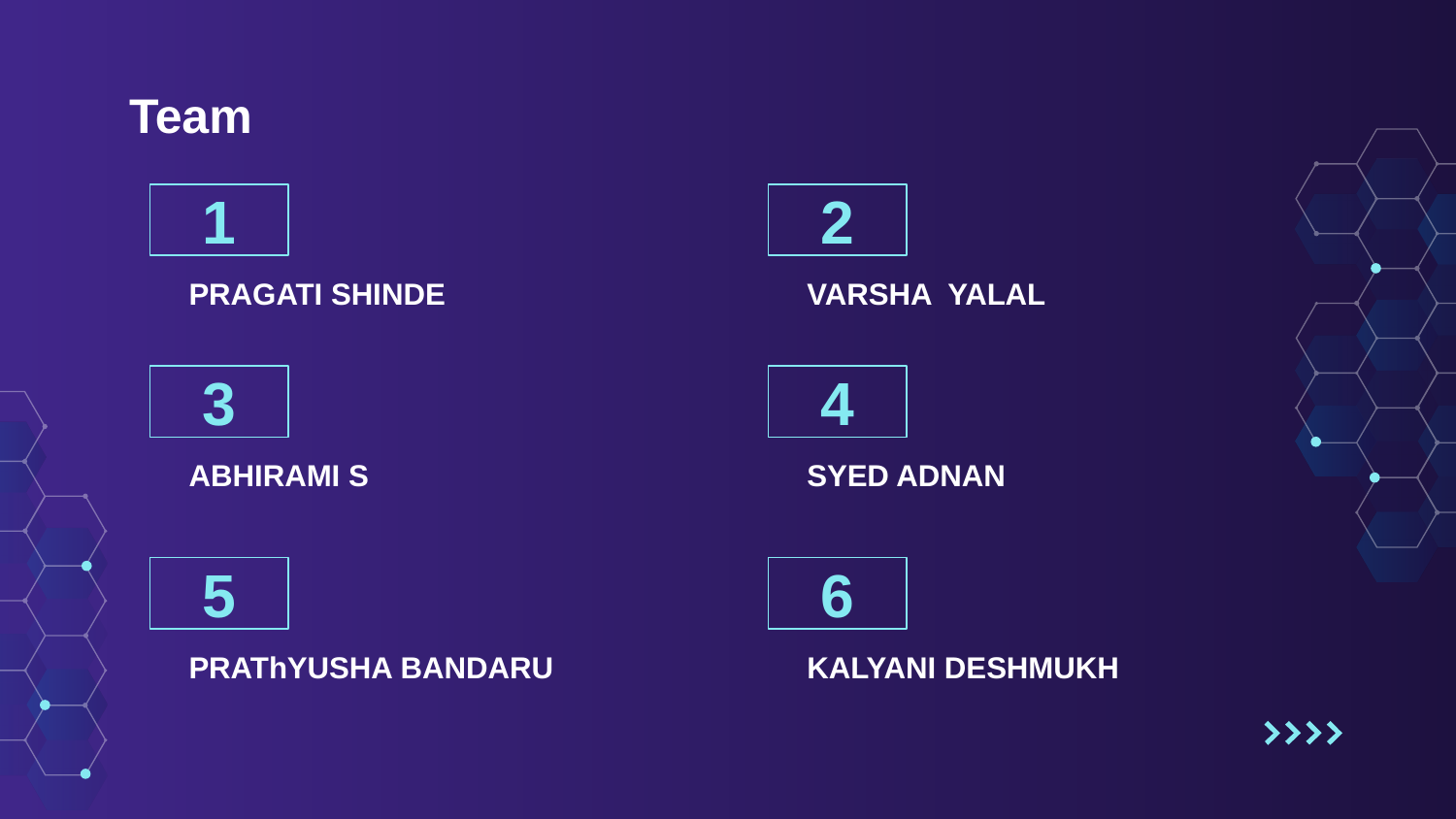

# Team
1
2
PRAGATI SHINDE
VARSHA  YALAL
3
4
ABHIRAMI S
SYED ADNAN
5
6
PRAThYUSHA BANDARU
KALYANI DESHMUKH